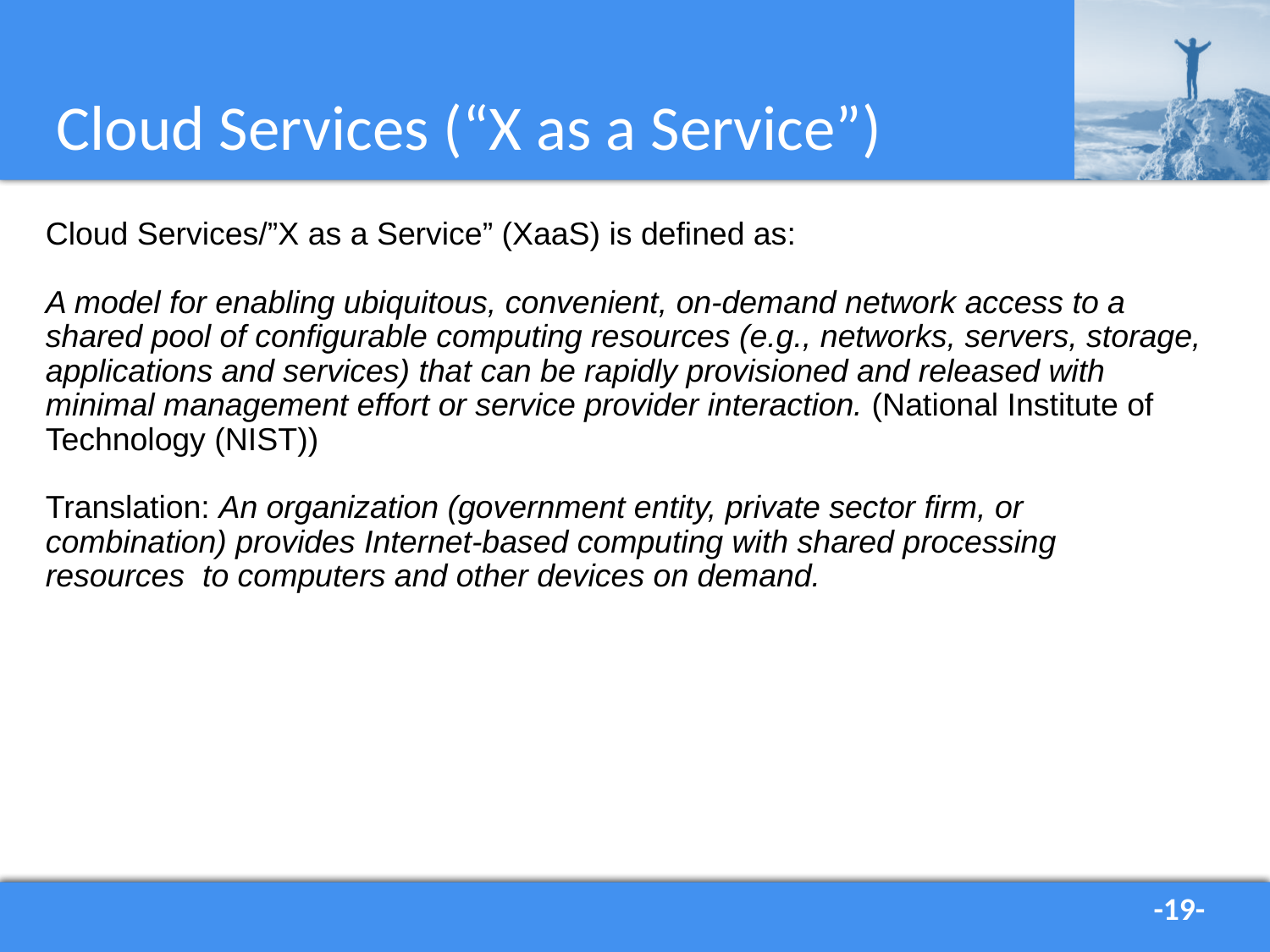

# Cloud Services (“X as a Service”)
Cloud Services/”X as a Service” (XaaS) is defined as:

A model for enabling ubiquitous, convenient, on-demand network access to a shared pool of configurable computing resources (e.g., networks, servers, storage, applications and services) that can be rapidly provisioned and released with minimal management effort or service provider interaction. (National Institute of Technology (NIST))

Translation: An organization (government entity, private sector firm, or combination) provides Internet-based computing with shared processing resources  to computers and other devices on demand.